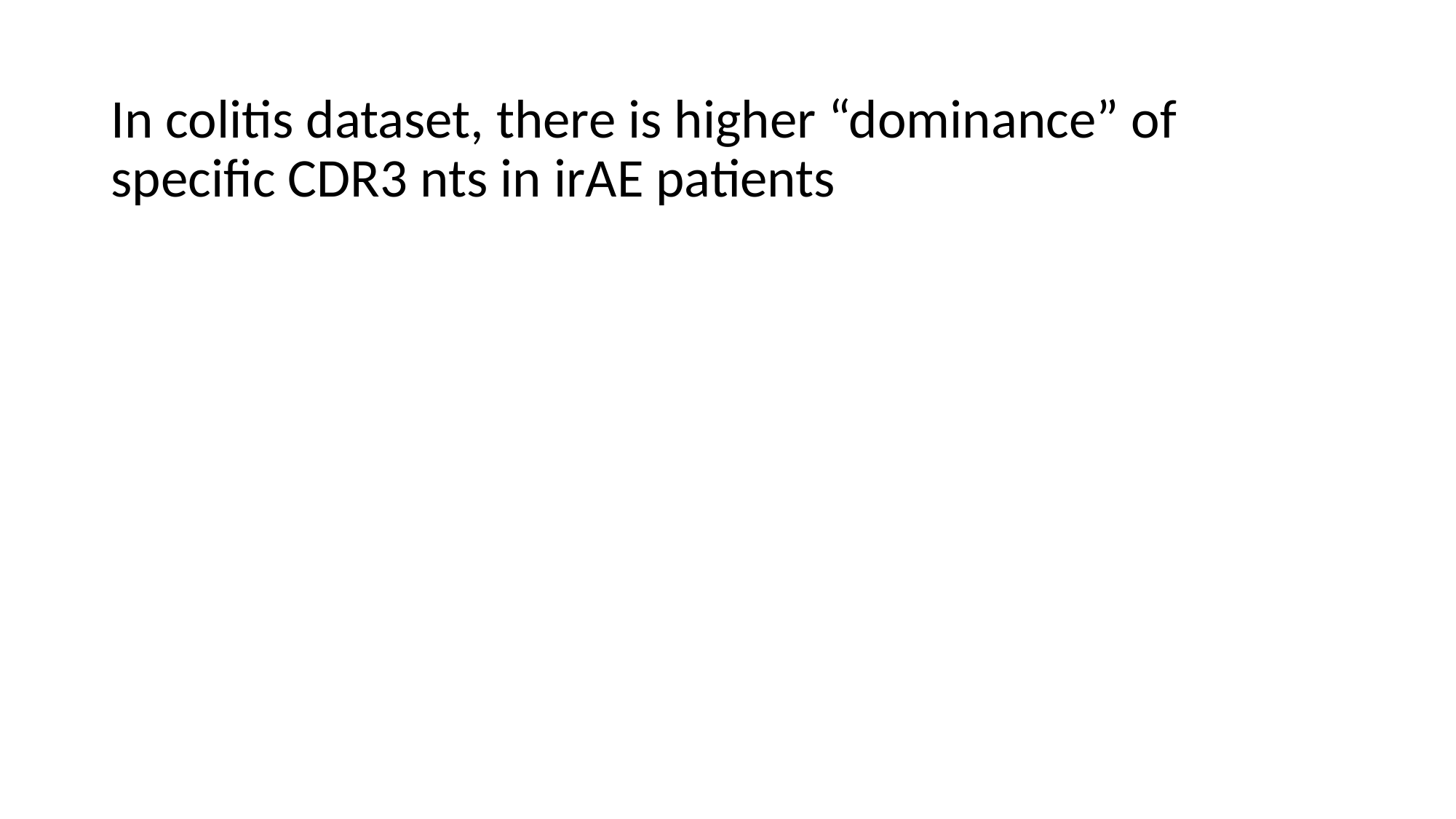

# In colitis dataset, there is higher “dominance” of specific CDR3 nts in irAE patients